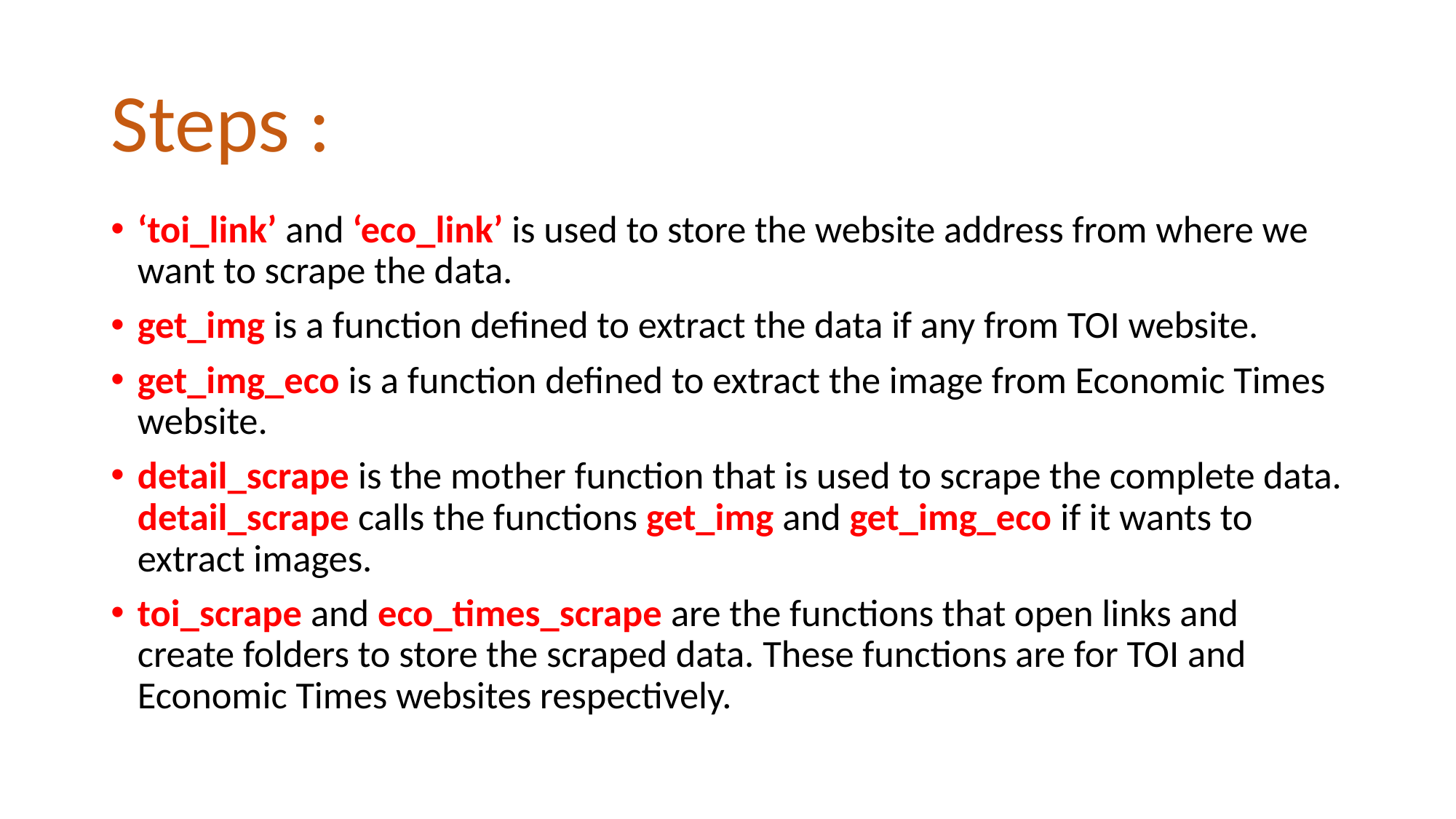

# Steps :
‘toi_link’ and ‘eco_link’ is used to store the website address from where we want to scrape the data.
get_img is a function defined to extract the data if any from TOI website.
get_img_eco is a function defined to extract the image from Economic Times website.
detail_scrape is the mother function that is used to scrape the complete data. detail_scrape calls the functions get_img and get_img_eco if it wants to extract images.
toi_scrape and eco_times_scrape are the functions that open links and create folders to store the scraped data. These functions are for TOI and Economic Times websites respectively.